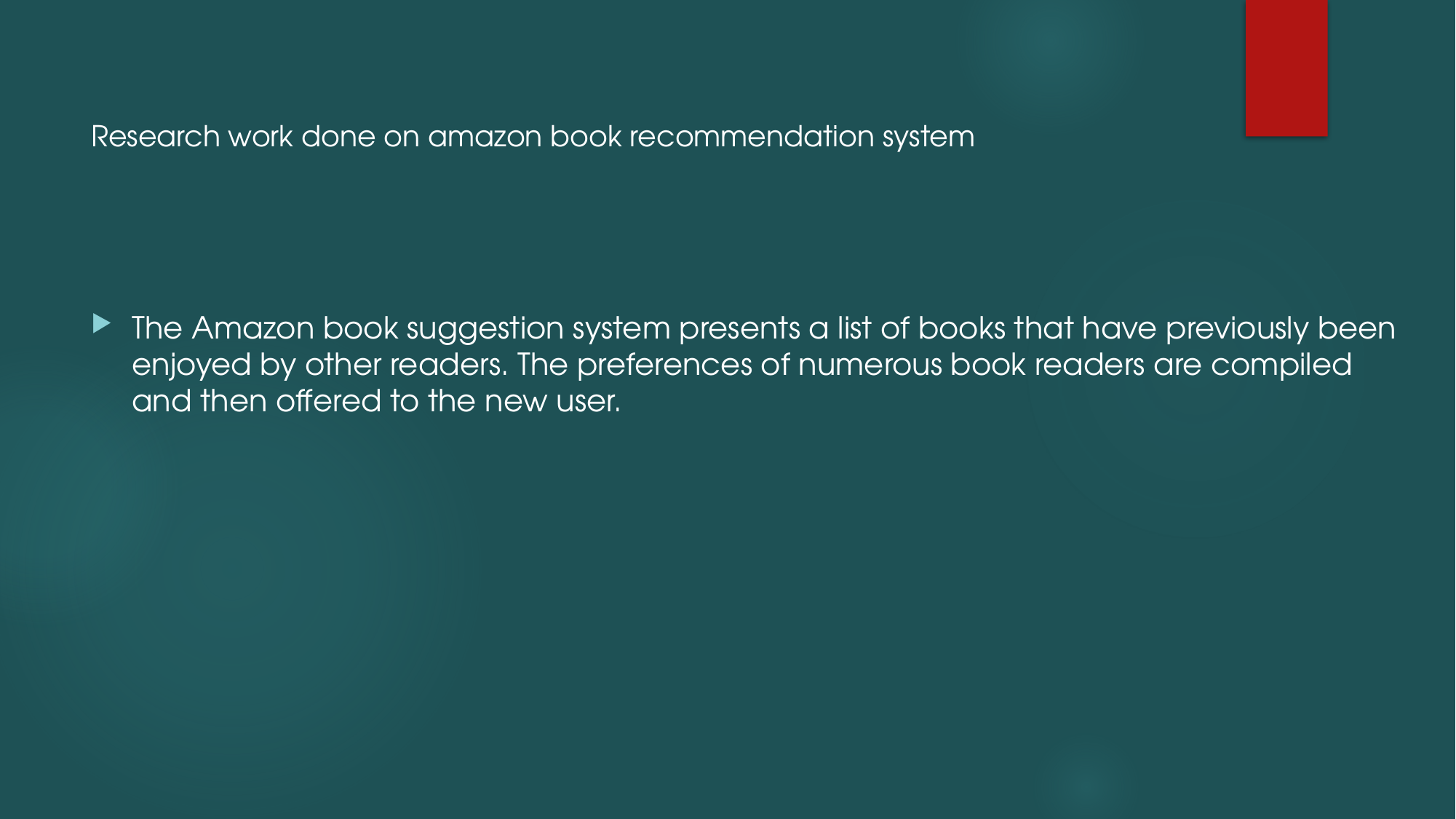

# Research work done on amazon book recommendation system
The Amazon book suggestion system presents a list of books that have previously been enjoyed by other readers. The preferences of numerous book readers are compiled and then offered to the new user.